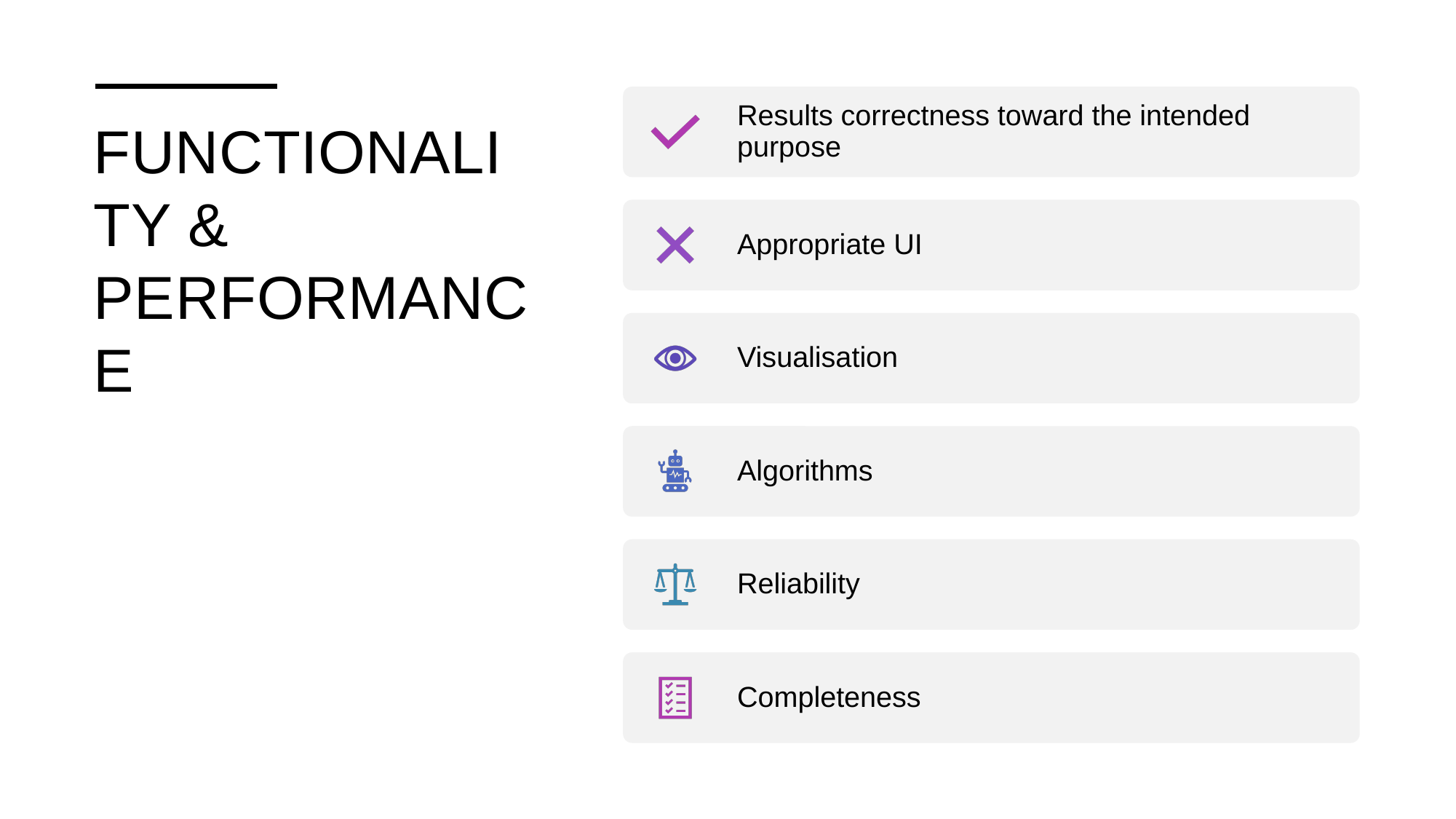

Results correctness toward the intended purpose
Appropriate UI
Visualisation
Algorithms
Reliability
Completeness
# Functionality & performance